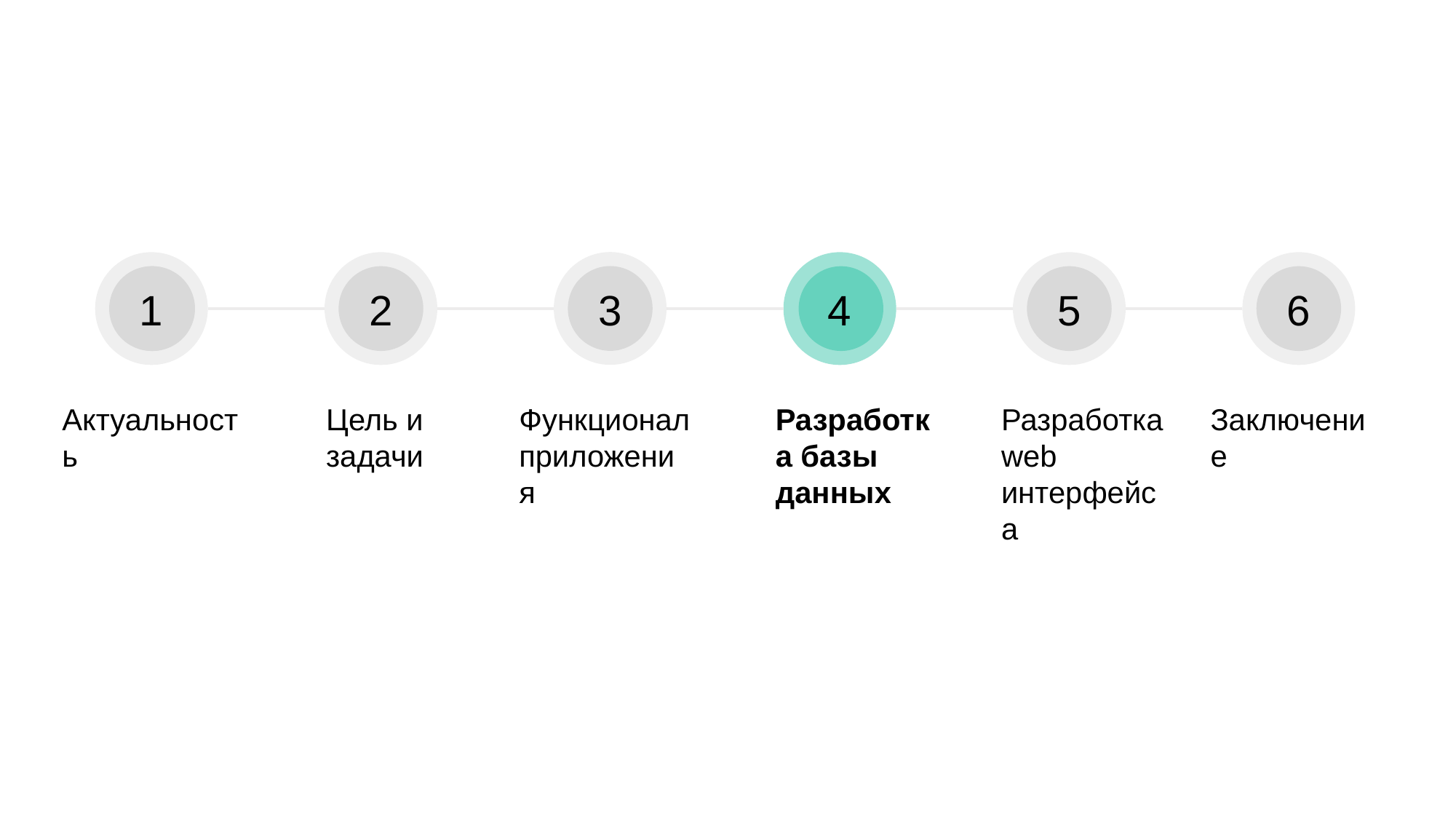

3

1

2

4

5

6

Актуальность
Функционал приложения
Разработка базы данных
Разработка web интерфейса
Заключение
Цель и задачи